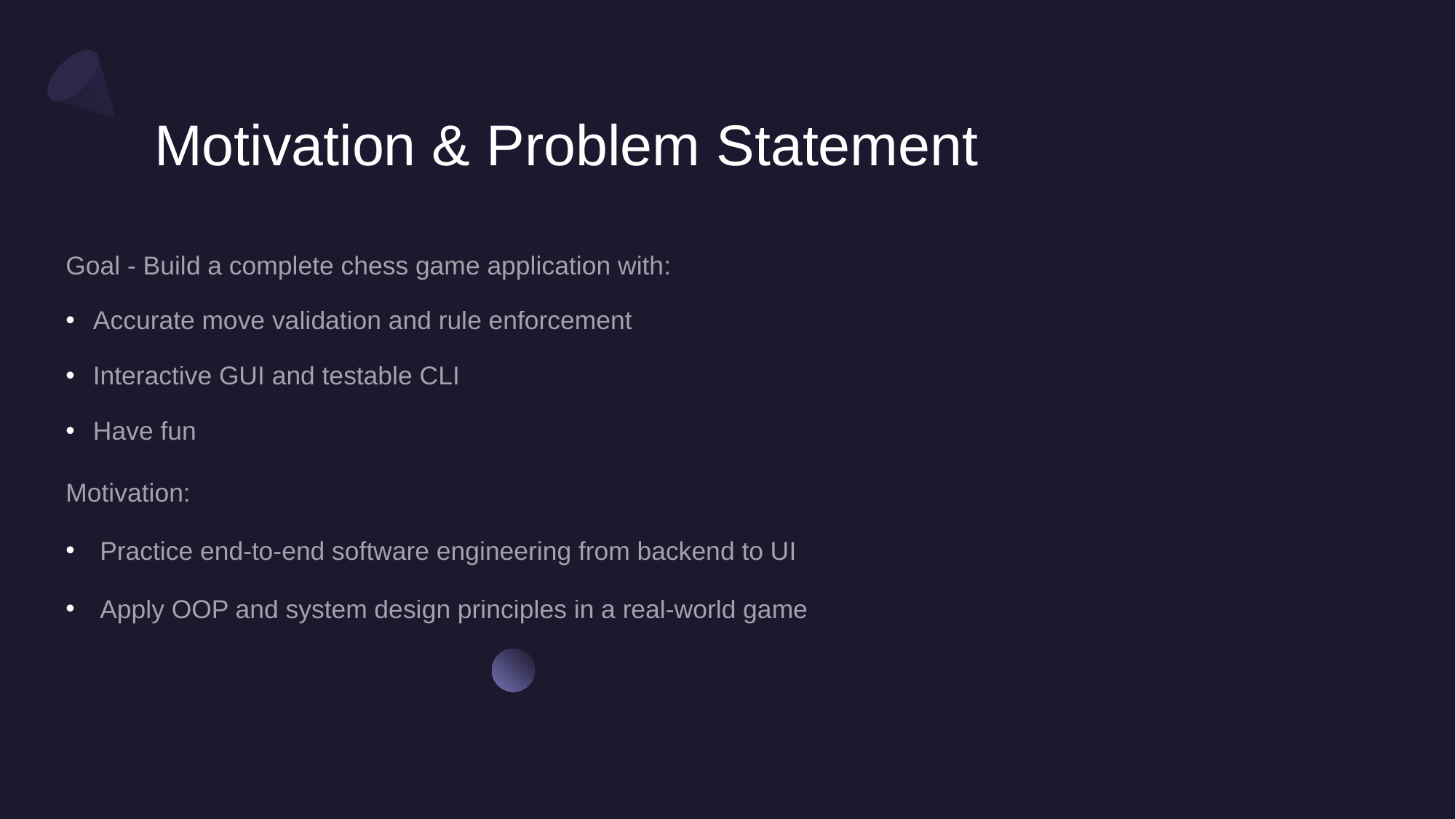

# Motivation & Problem Statement

Goal - Build a complete chess game application with:
Accurate move validation and rule enforcement
Interactive GUI and testable CLI
Have fun
Motivation:
Practice end-to-end software engineering from backend to UI
Apply OOP and system design principles in a real-world game